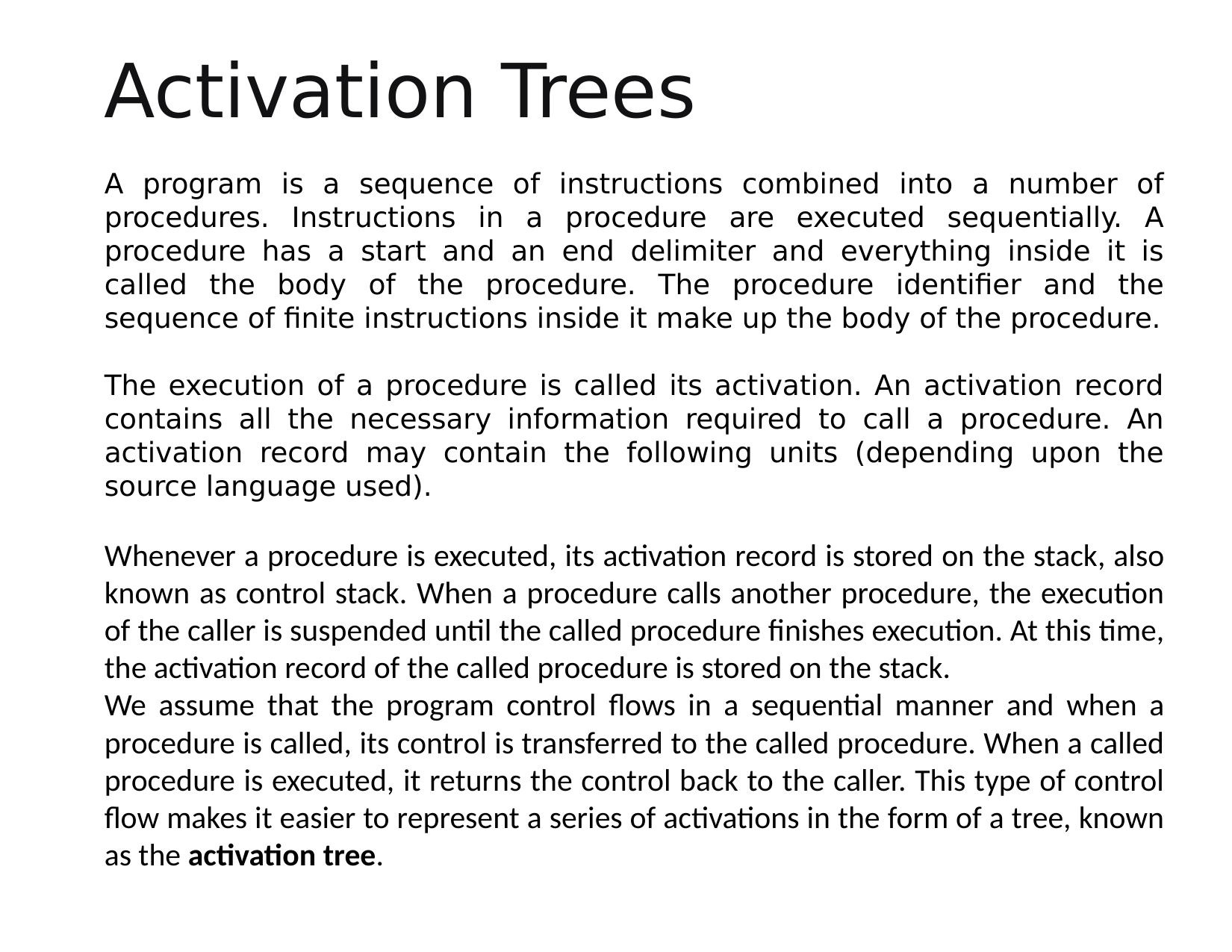

Activation Trees

A program is a sequence of instructions combined into a number of procedures. Instructions in a procedure are executed sequentially. A procedure has a start and an end delimiter and everything inside it is called the body of the procedure. The procedure identifier and the sequence of finite instructions inside it make up the body of the procedure.

The execution of a procedure is called its activation. An activation record contains all the necessary information required to call a procedure. An activation record may contain the following units (depending upon the source language used).

Whenever a procedure is executed, its activation record is stored on the stack, also known as control stack. When a procedure calls another procedure, the execution of the caller is suspended until the called procedure finishes execution. At this time, the activation record of the called procedure is stored on the stack.
We assume that the program control flows in a sequential manner and when a procedure is called, its control is transferred to the called procedure. When a called procedure is executed, it returns the control back to the caller. This type of control flow makes it easier to represent a series of activations in the form of a tree, known as the activation tree.